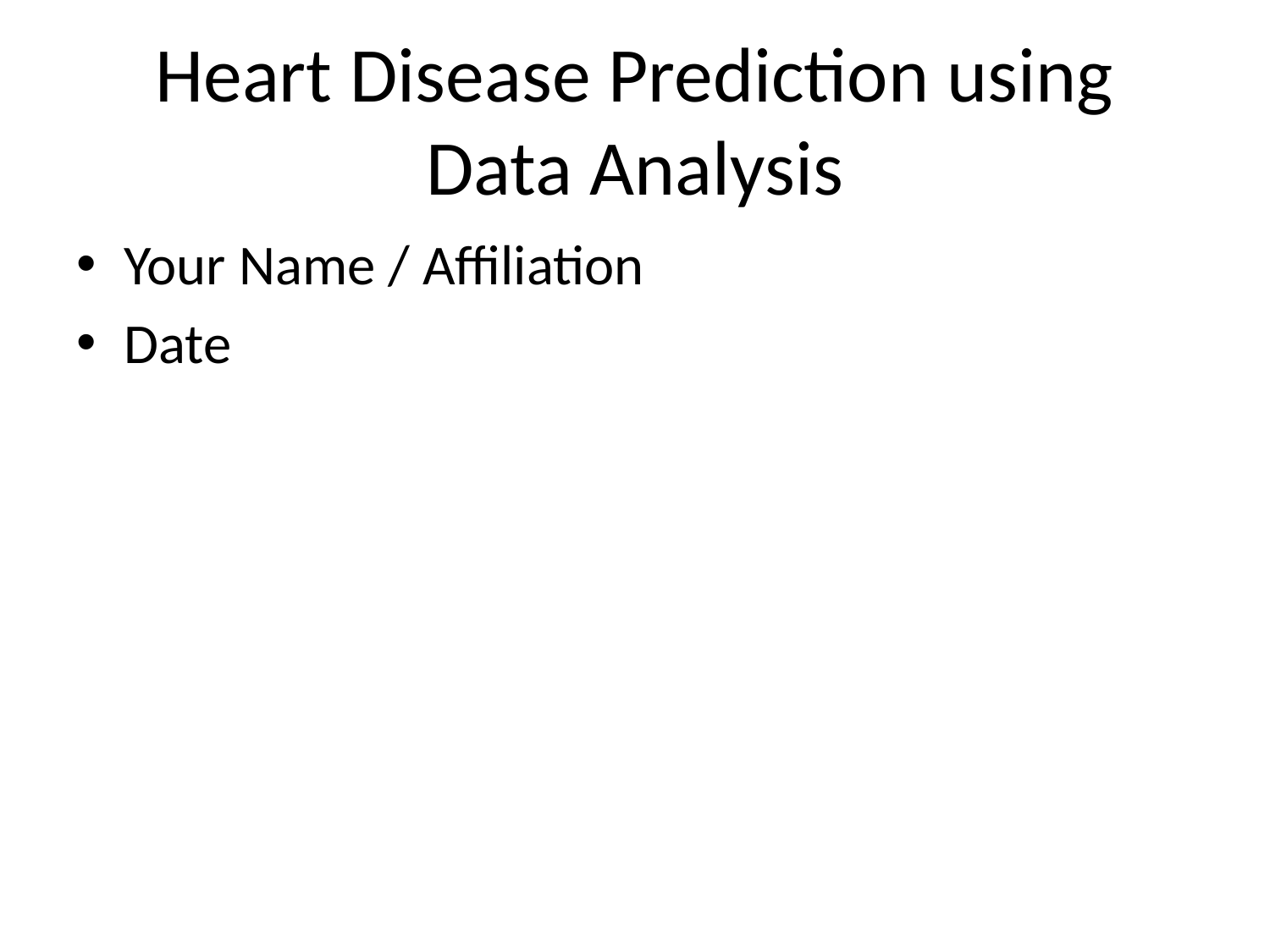

# Heart Disease Prediction using Data Analysis
Your Name / Affiliation
Date